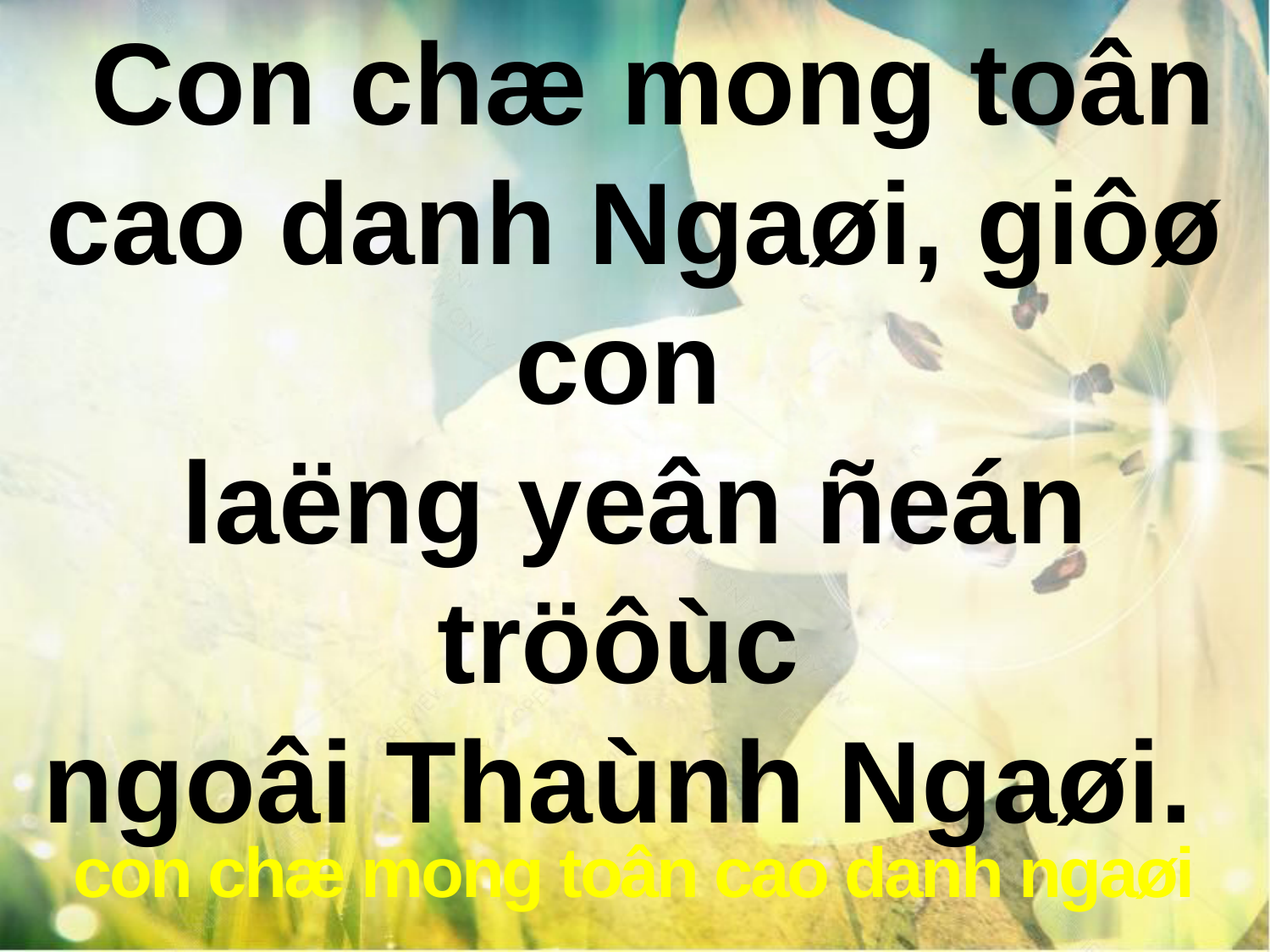

Con chæ mong toân cao danh Ngaøi, giôø con
laëng yeân ñeán tröôùc
ngoâi Thaùnh Ngaøi.
con chæ mong toân cao danh ngaøi